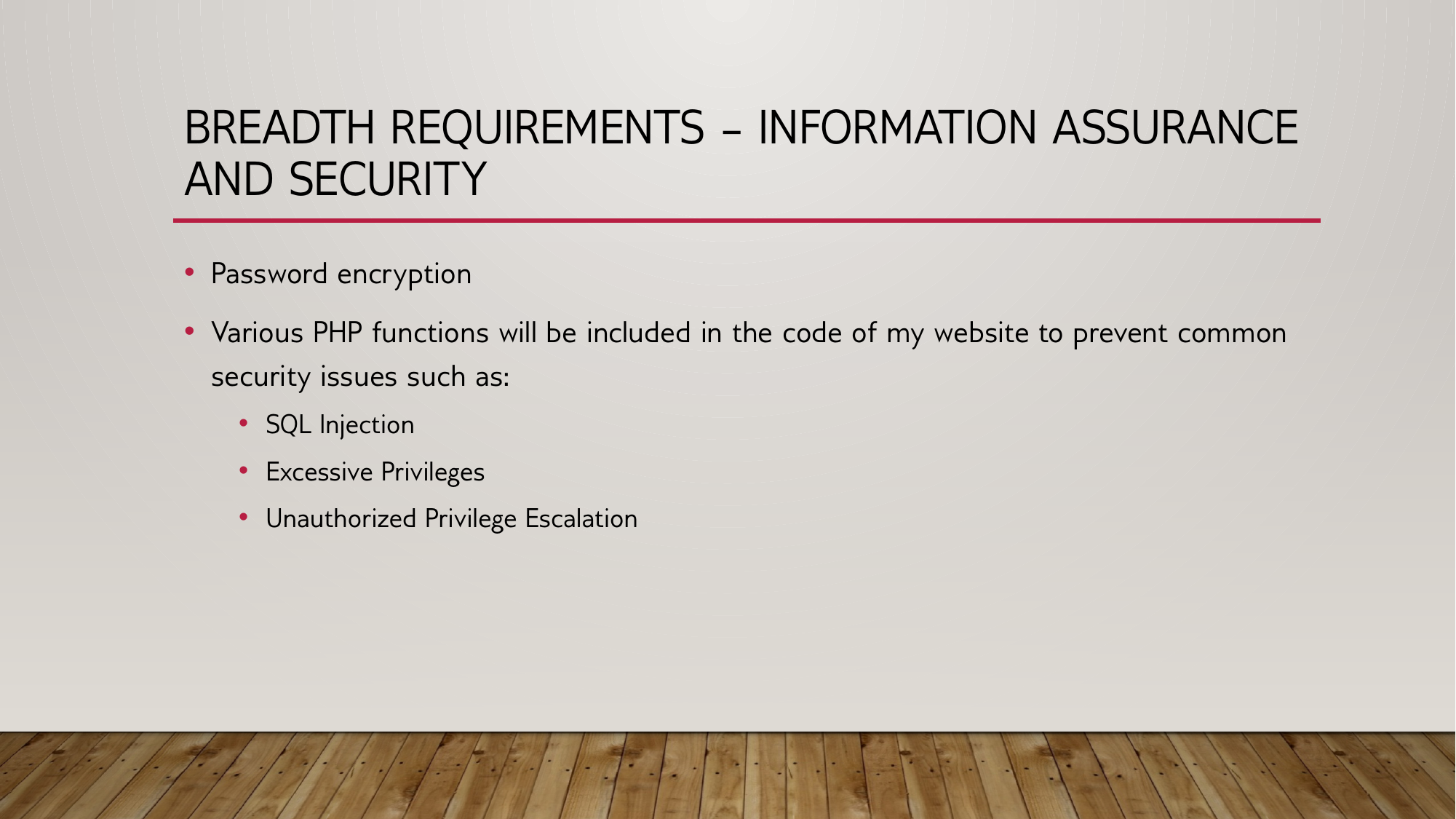

# Breadth Requirements – Information Assurance and Security
Password encryption
Various PHP functions will be included in the code of my website to prevent common security issues such as:
SQL Injection
Excessive Privileges
Unauthorized Privilege Escalation